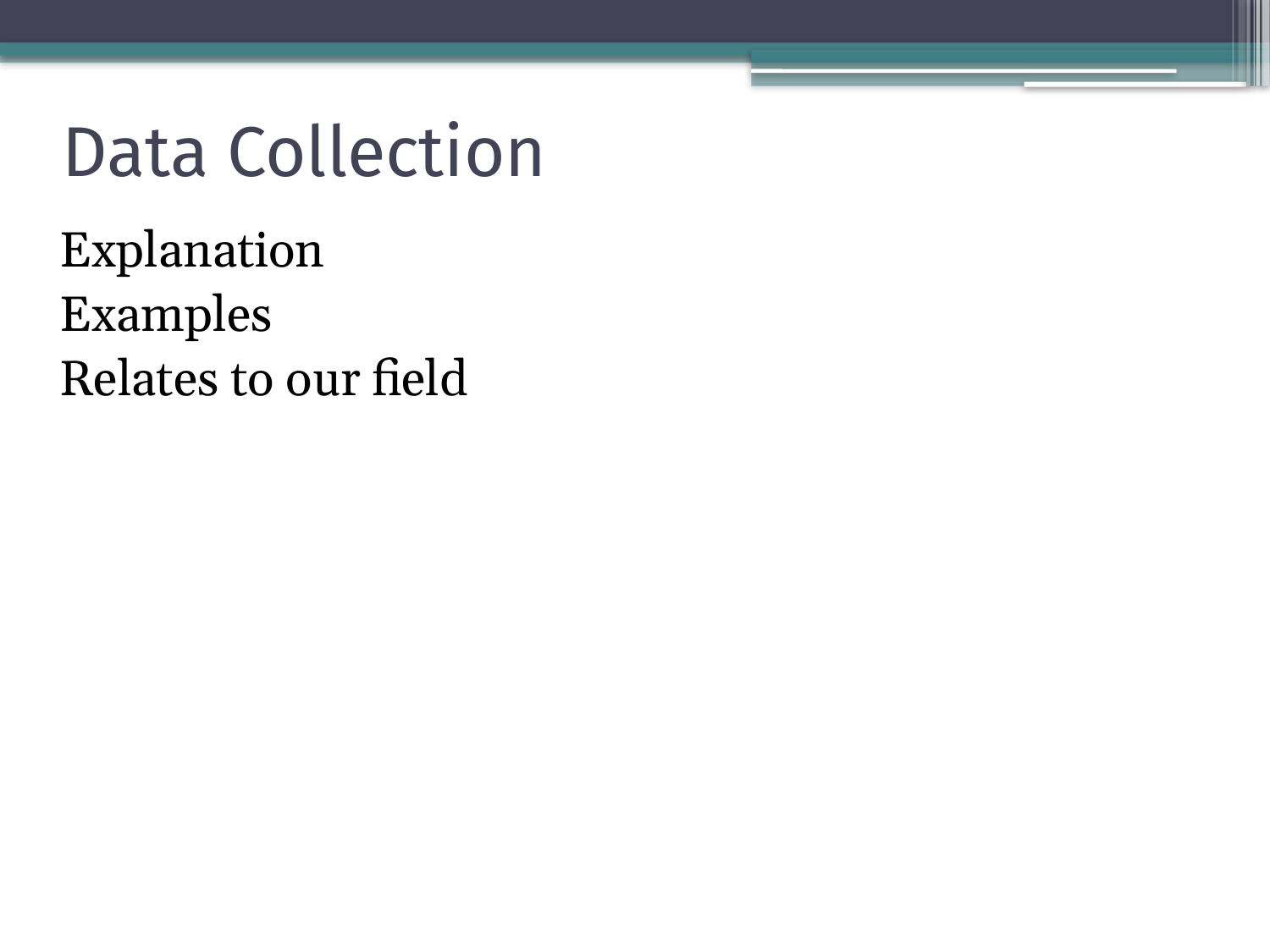

# Data Collection
Explanation
Examples
Relates to our field